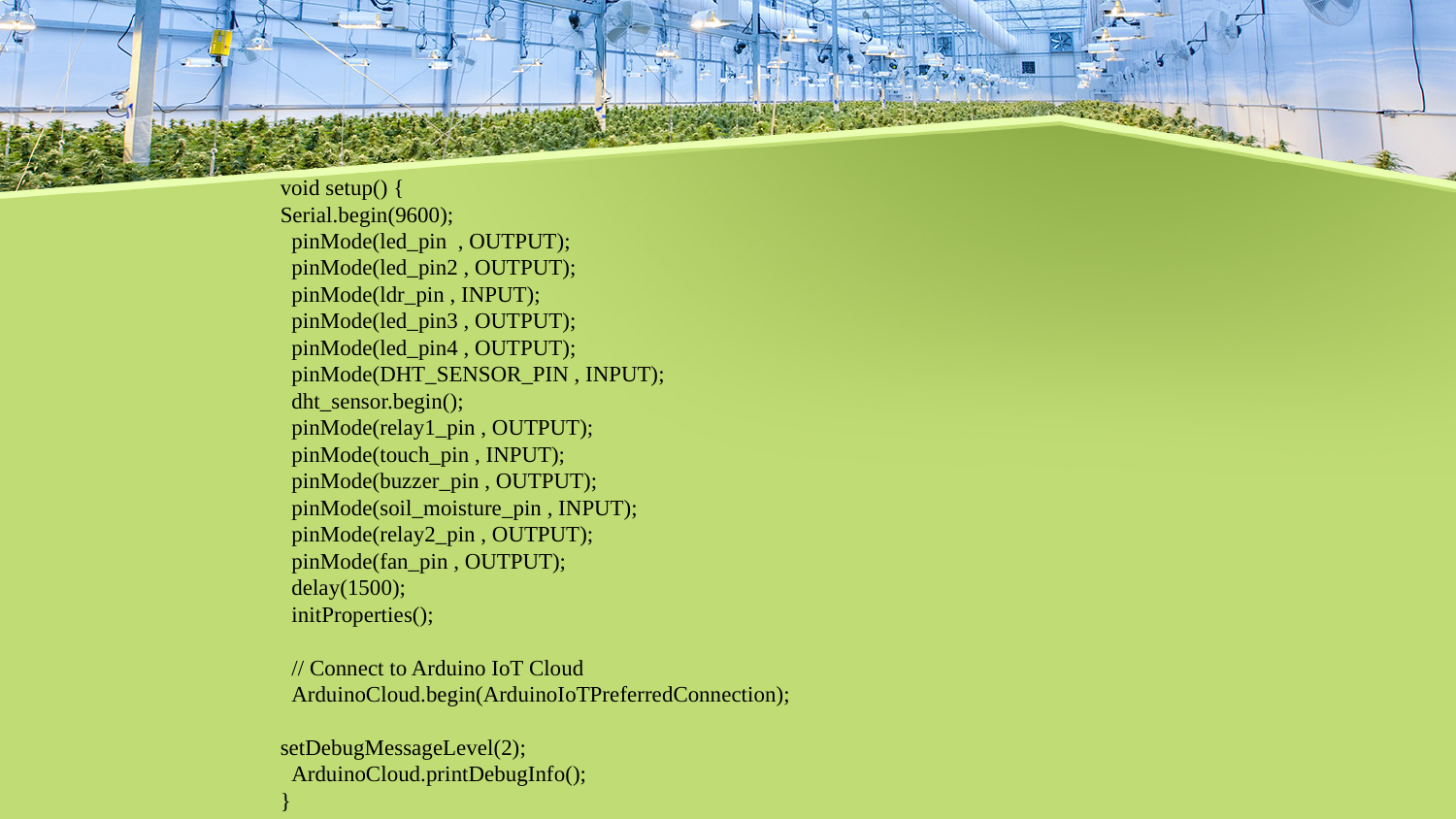

void setup() {
Serial.begin(9600);
  pinMode(led_pin  , OUTPUT);
  pinMode(led_pin2 , OUTPUT);
  pinMode(ldr_pin , INPUT);
  pinMode(led_pin3 , OUTPUT);
  pinMode(led_pin4 , OUTPUT);
  pinMode(DHT_SENSOR_PIN , INPUT);
  dht_sensor.begin();
  pinMode(relay1_pin , OUTPUT);
  pinMode(touch_pin , INPUT);
  pinMode(buzzer_pin , OUTPUT);
  pinMode(soil_moisture_pin , INPUT);
  pinMode(relay2_pin , OUTPUT);
  pinMode(fan_pin , OUTPUT);
  delay(1500);
  initProperties();

  // Connect to Arduino IoT Cloud
  ArduinoCloud.begin(ArduinoIoTPreferredConnection);

setDebugMessageLevel(2);
  ArduinoCloud.printDebugInfo();
}